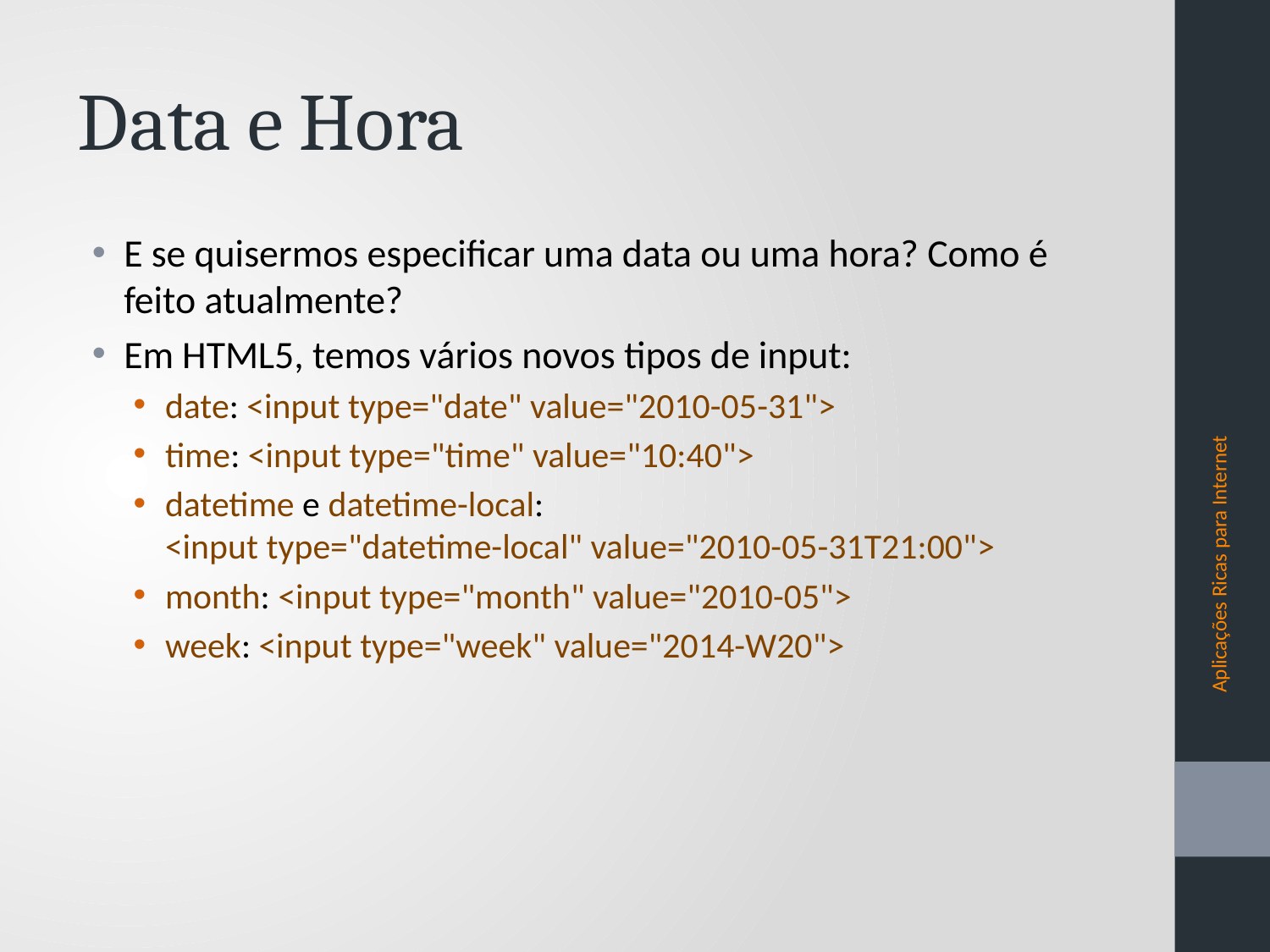

# Data e Hora
E se quisermos especificar uma data ou uma hora? Como é feito atualmente?
Em HTML5, temos vários novos tipos de input:
date: <input type="date" value="2010-05-31">
time: <input type="time" value="10:40">
datetime e datetime-local:
<input type="datetime-local" value="2010-05-31T21:00">
month: <input type="month" value="2010-05">
week: <input type="week" value="2014-W20">
Aplicações Ricas para Internet